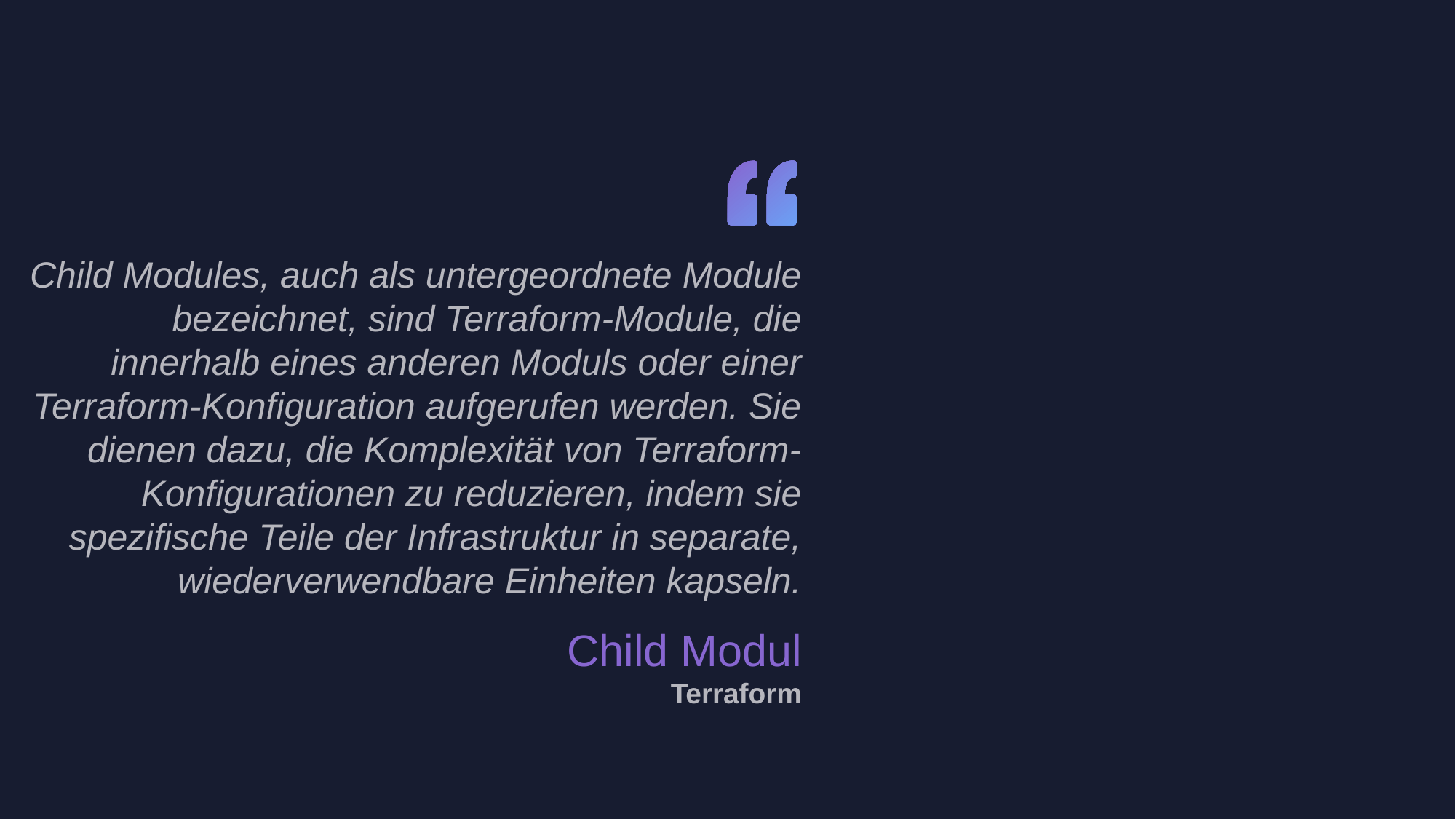

Child Modules, auch als untergeordnete Module bezeichnet, sind Terraform-Module, die innerhalb eines anderen Moduls oder einer Terraform-Konfiguration aufgerufen werden. Sie dienen dazu, die Komplexität von Terraform-Konfigurationen zu reduzieren, indem sie spezifische Teile der Infrastruktur in separate, wiederverwendbare Einheiten kapseln.
Child Modul
Terraform